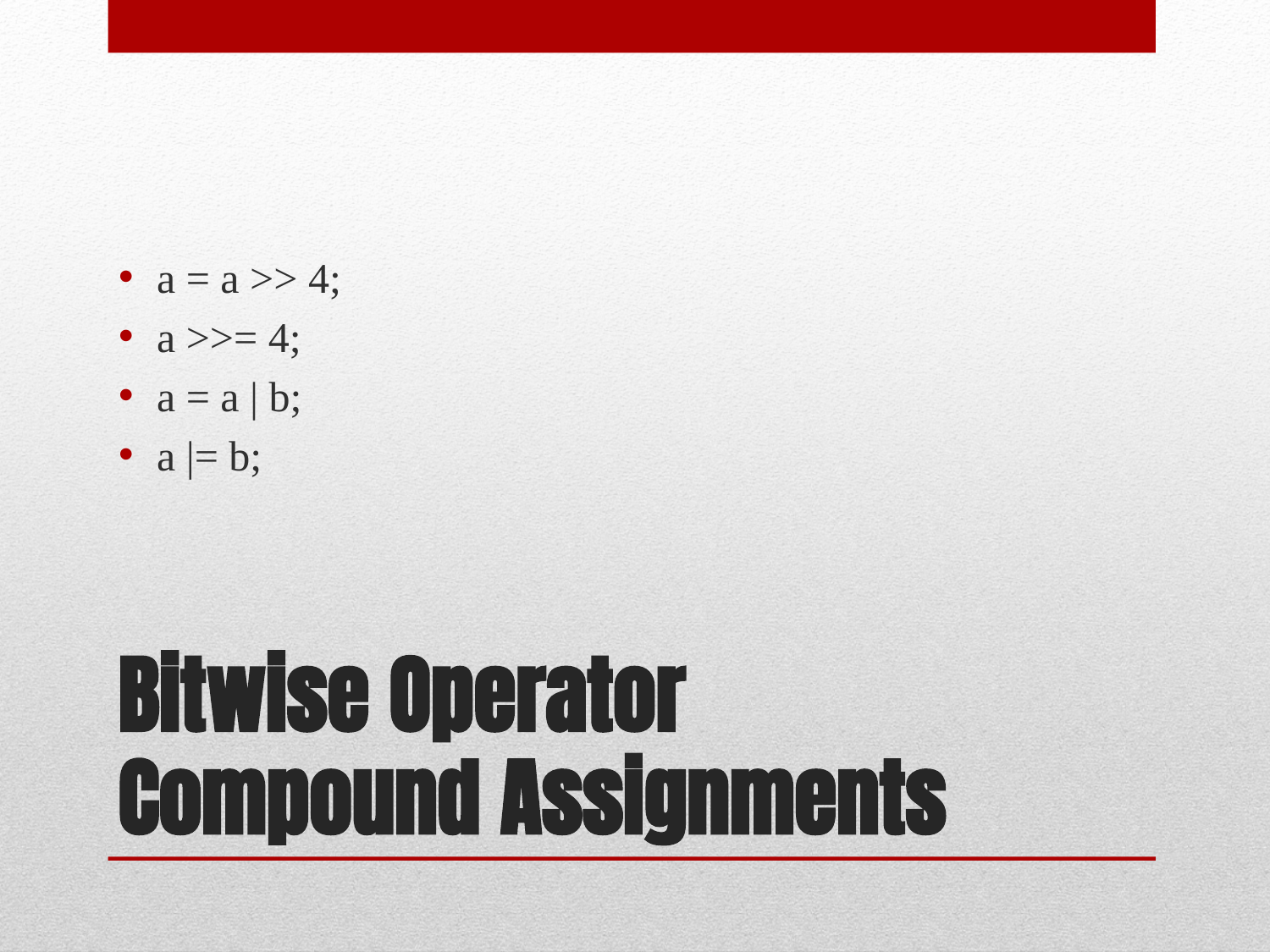

a = a >> 4;
a >>= 4;
a = a | b;
a |= b;
# Bitwise Operator Compound Assignments